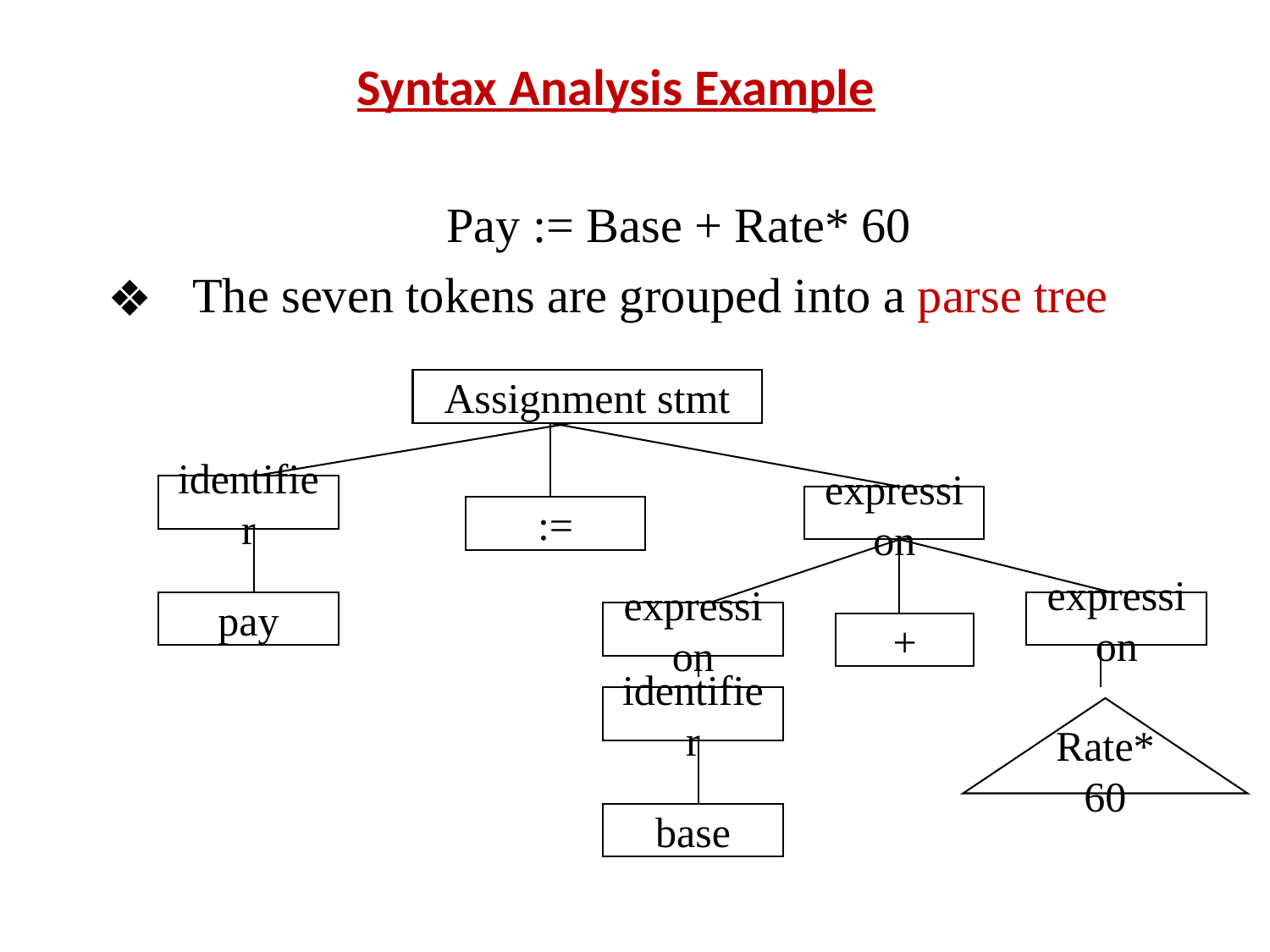

# Syntax Analysis Example
			Pay := Base + Rate* 60
The seven tokens are grouped into a parse tree

Assignment stmt
identifier
expression
:=
pay
expression
expression
+
identifier
Rate*60
base
6